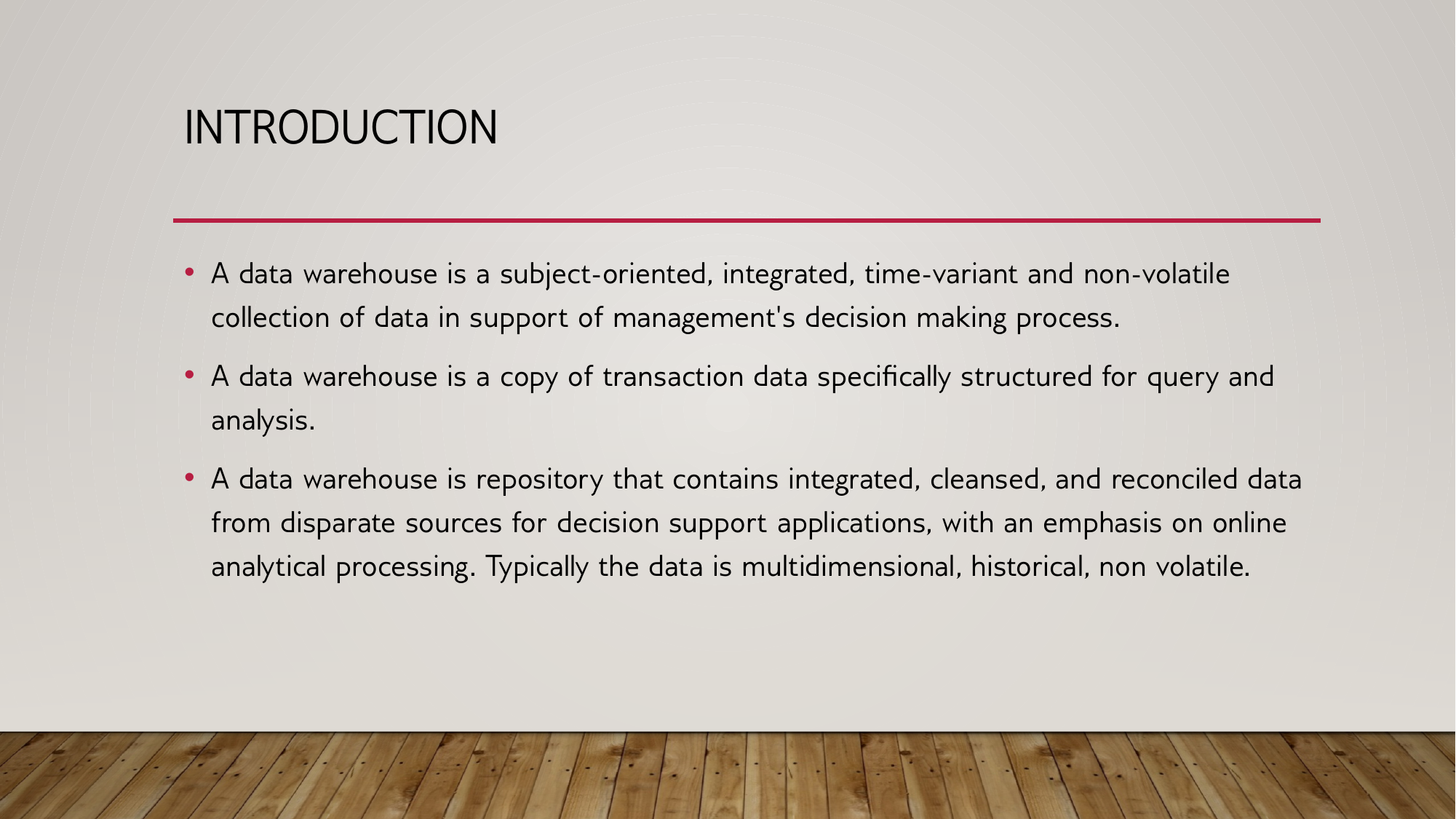

# introduction
A data warehouse is a subject-oriented, integrated, time-variant and non-volatile collection of data in support of management's decision making process.
A data warehouse is a copy of transaction data specifically structured for query and analysis.
A data warehouse is repository that contains integrated, cleansed, and reconciled data from disparate sources for decision support applications, with an emphasis on online analytical processing. Typically the data is multidimensional, historical, non volatile.